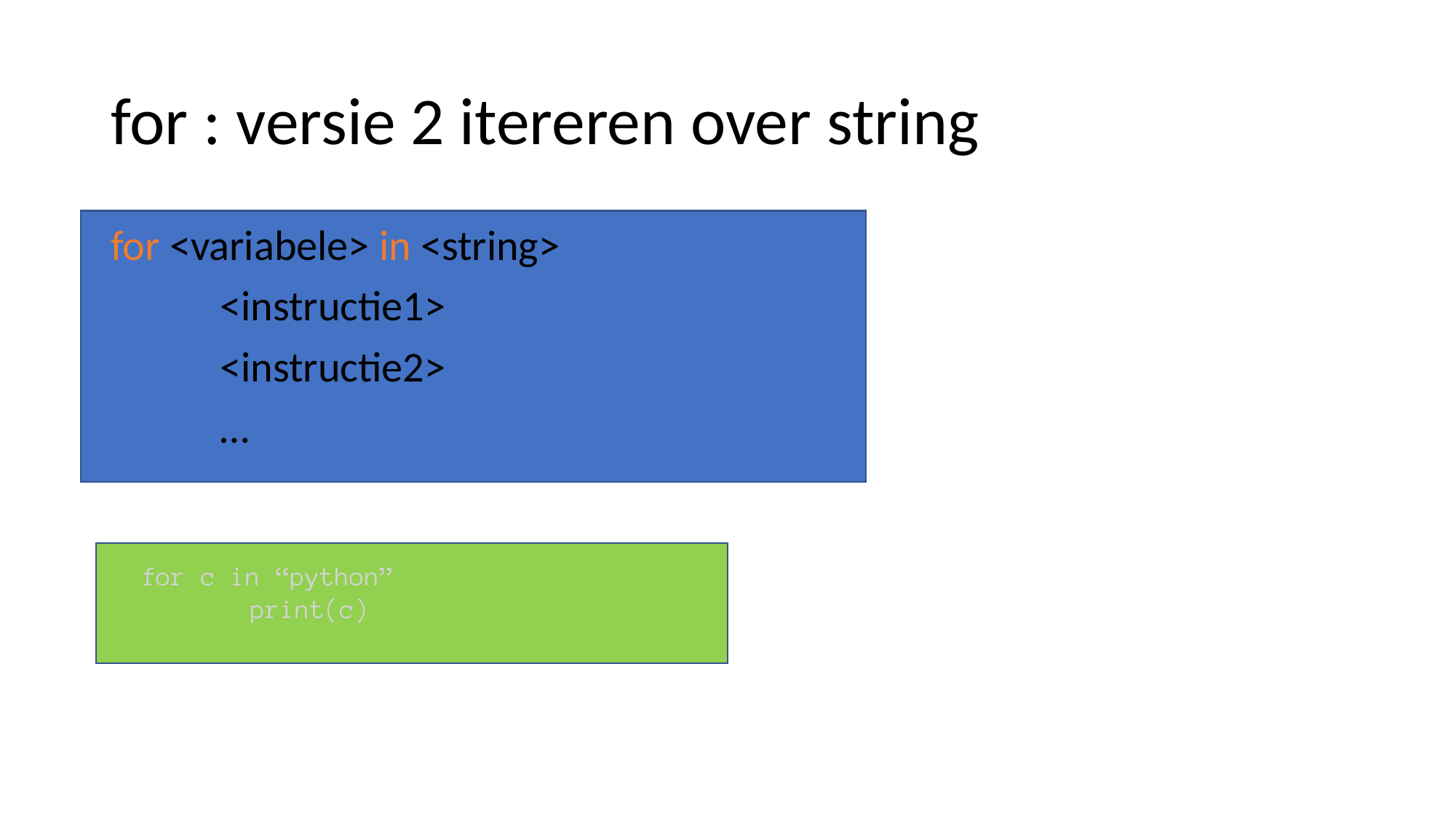

# for : versie 2 itereren over string

for <variabele> in <string>
	<instructie1>
	<instructie2>
	…

for c in “python”
	print(c)